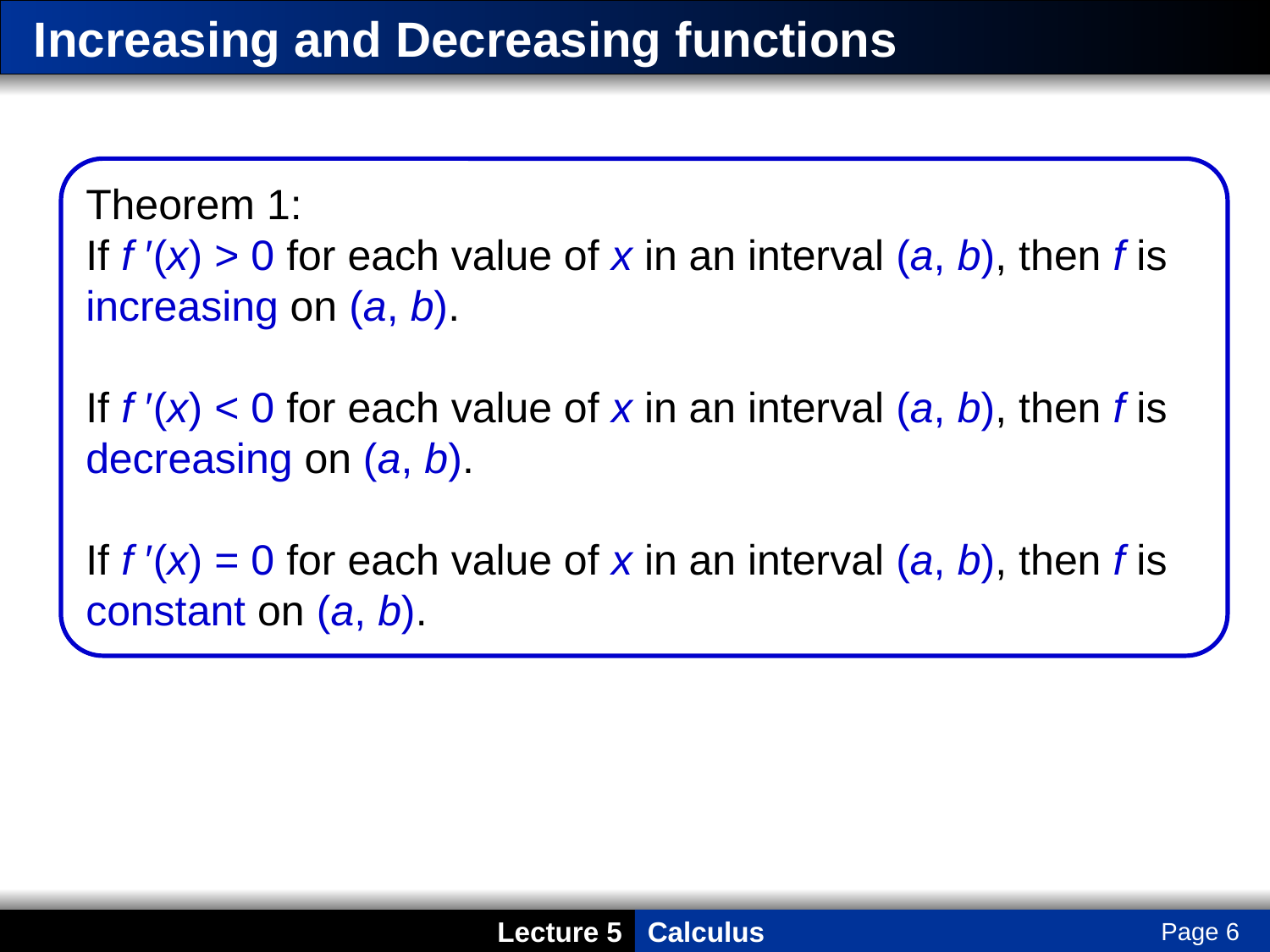

# Increasing and Decreasing functions
Theorem 1:
If f ′(x) > 0 for each value of x in an interval (a, b), then f is increasing on (a, b).
If f ′(x) < 0 for each value of x in an interval (a, b), then f is decreasing on (a, b).
If f ′(x) = 0 for each value of x in an interval (a, b), then f is constant on (a, b).
Page 6